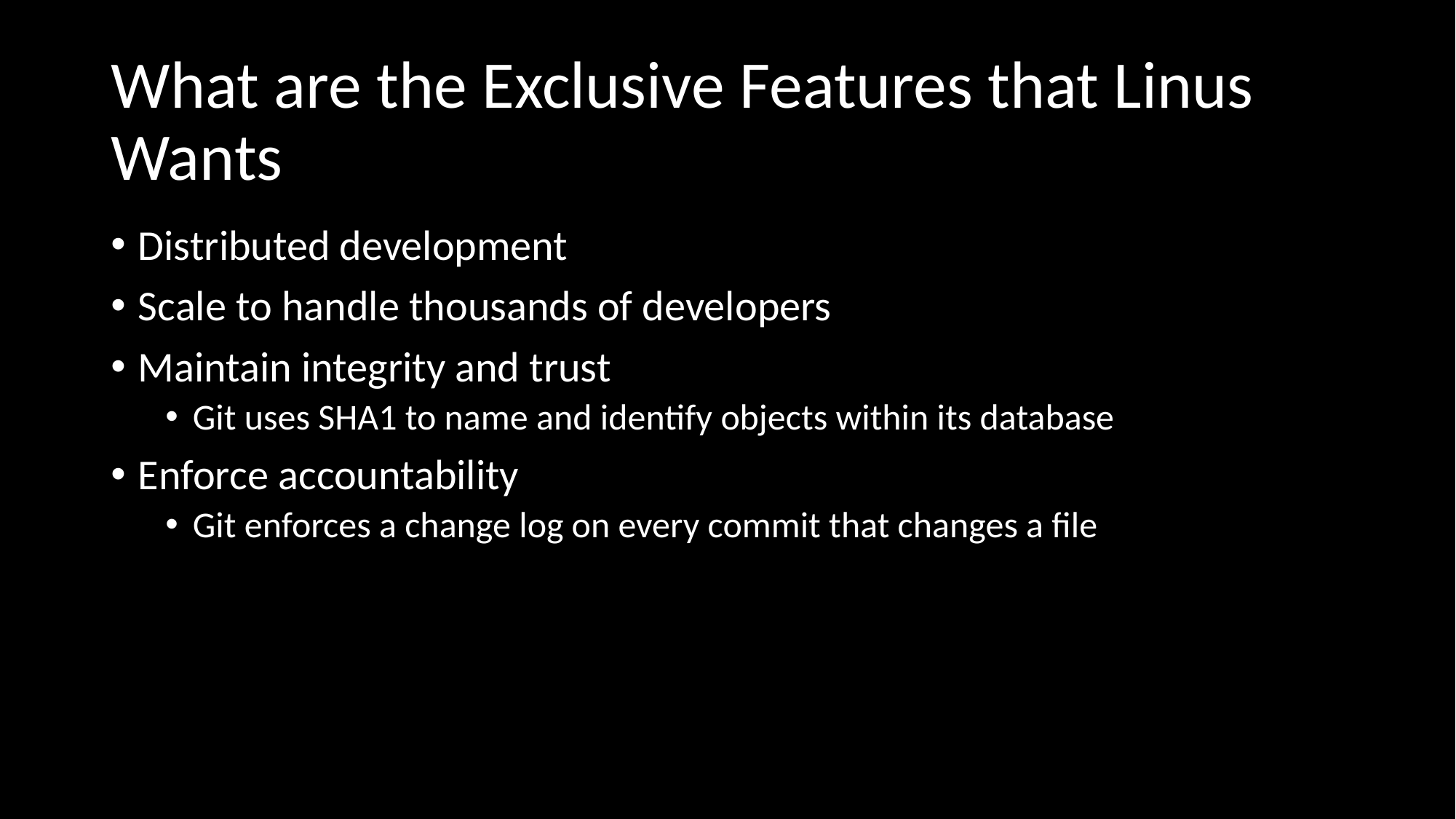

# What are the Exclusive Features that Linus Wants
Distributed development
Scale to handle thousands of developers
Maintain integrity and trust
Git uses SHA1 to name and identify objects within its database
Enforce accountability
Git enforces a change log on every commit that changes a file